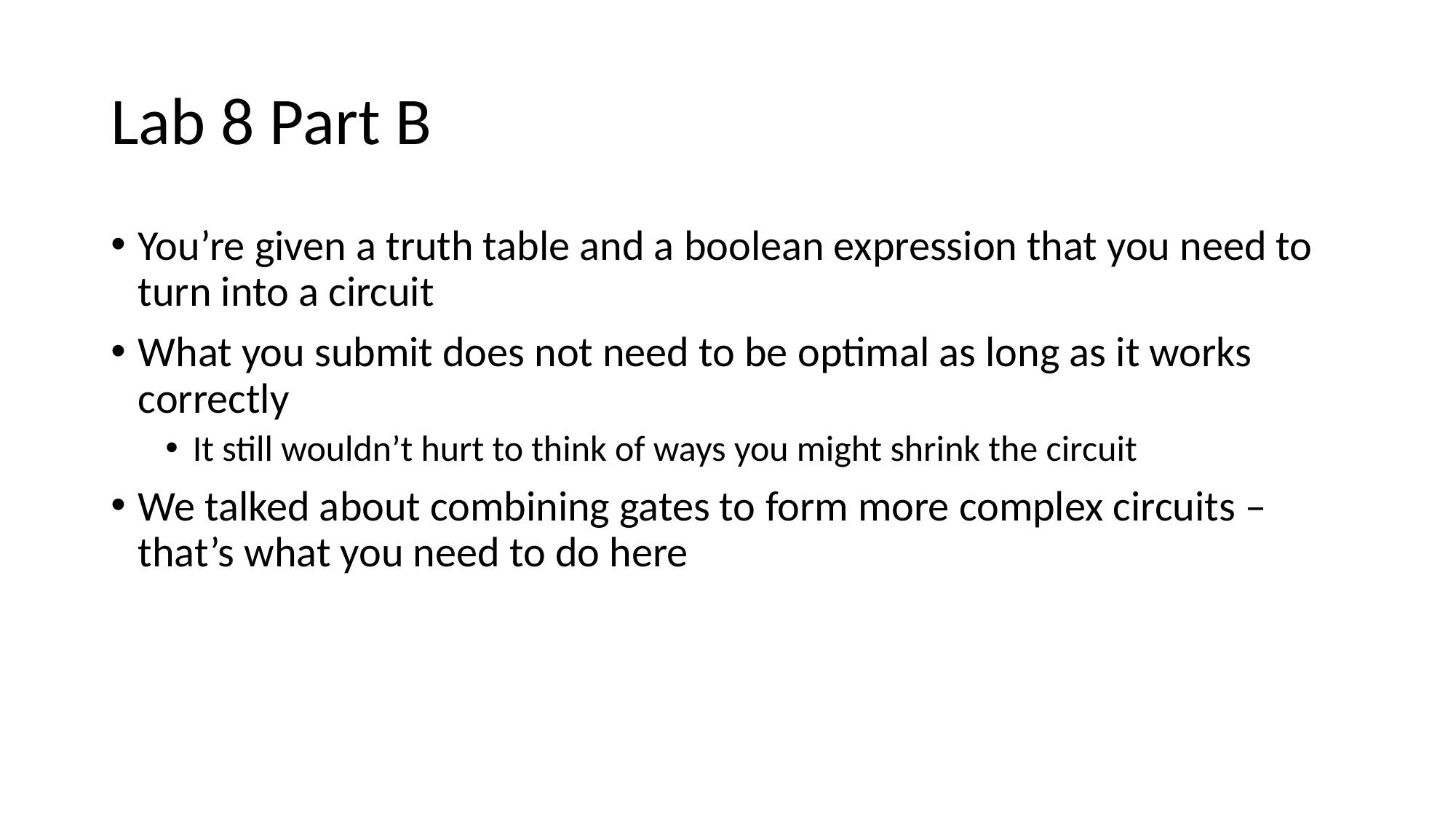

# Lab 8 Part B
You’re given a truth table and a boolean expression that you need to turn into a circuit
What you submit does not need to be optimal as long as it works correctly
It still wouldn’t hurt to think of ways you might shrink the circuit
We talked about combining gates to form more complex circuits – that’s what you need to do here